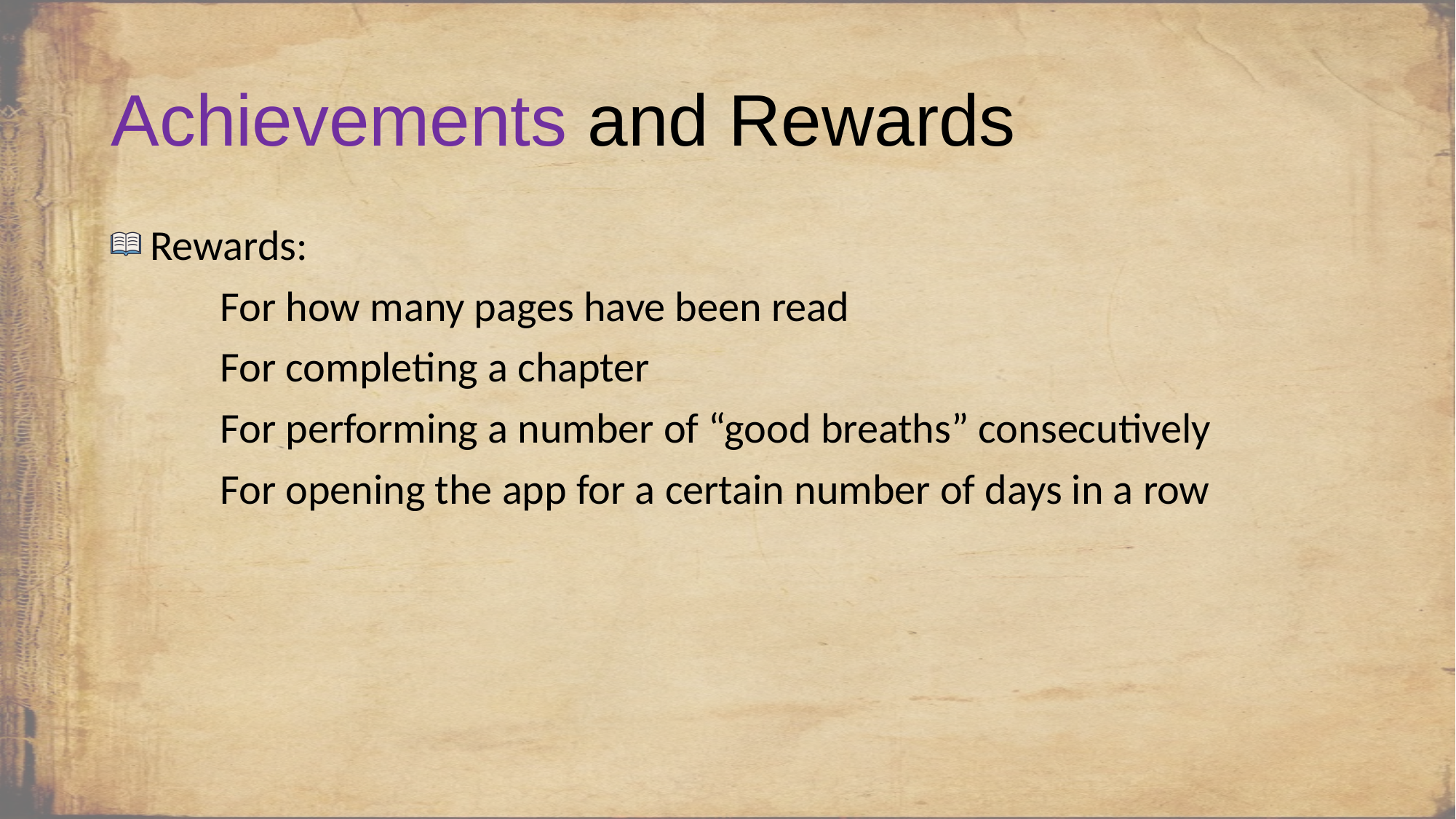

# Achievements and Rewards
 Rewards:
	For how many pages have been read
	For completing a chapter
	For performing a number of “good breaths” consecutively
	For opening the app for a certain number of days in a row